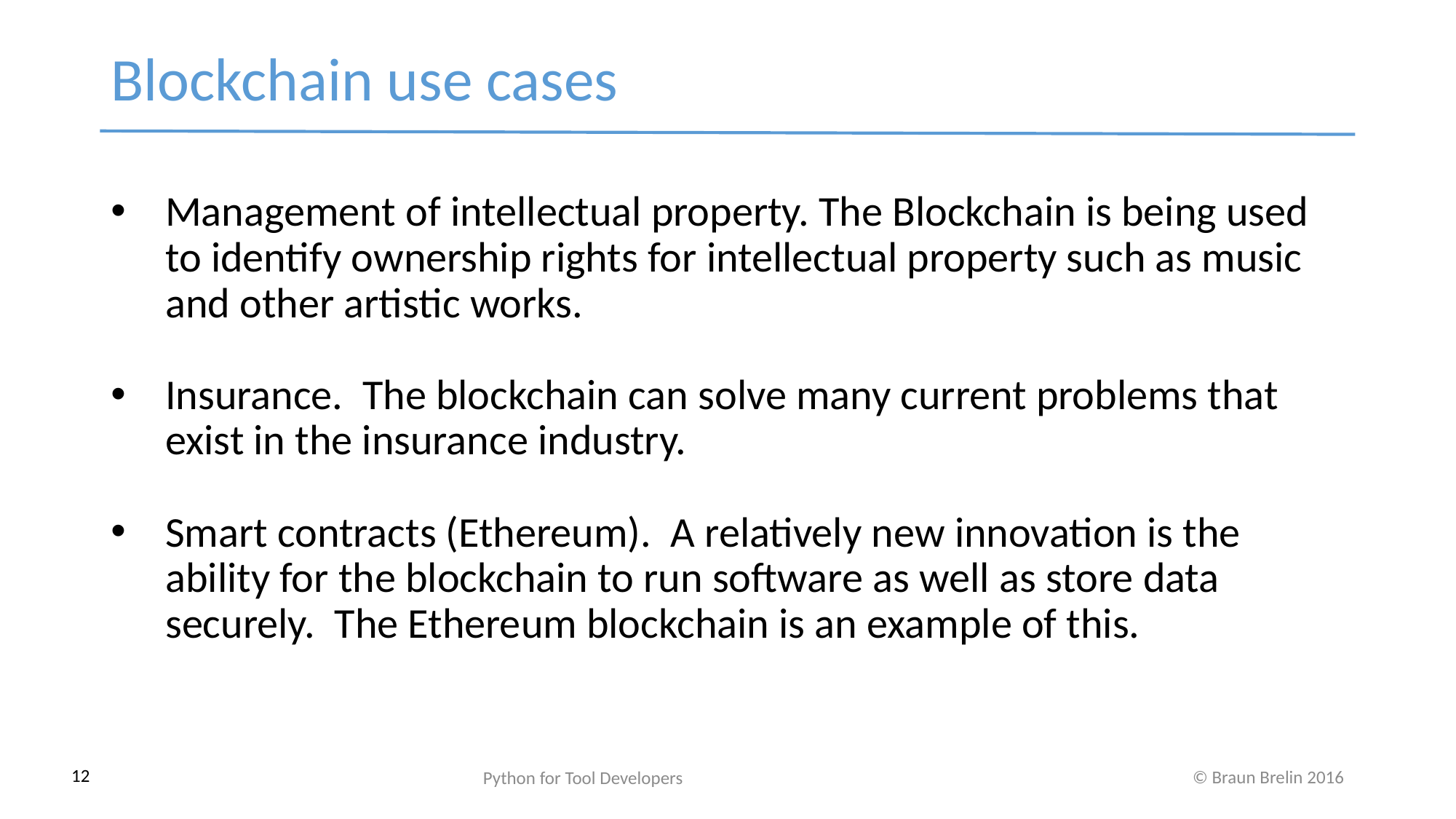

Blockchain use cases

Management of intellectual property. The Blockchain is being used to identify ownership rights for intellectual property such as music and other artistic works.

Insurance.  The blockchain can solve many current problems that exist in the insurance industry.

Smart contracts (Ethereum).  A relatively new innovation is the ability for the blockchain to run software as well as store data securely.  The Ethereum blockchain is an example of this.

Python for Tool Developers
12